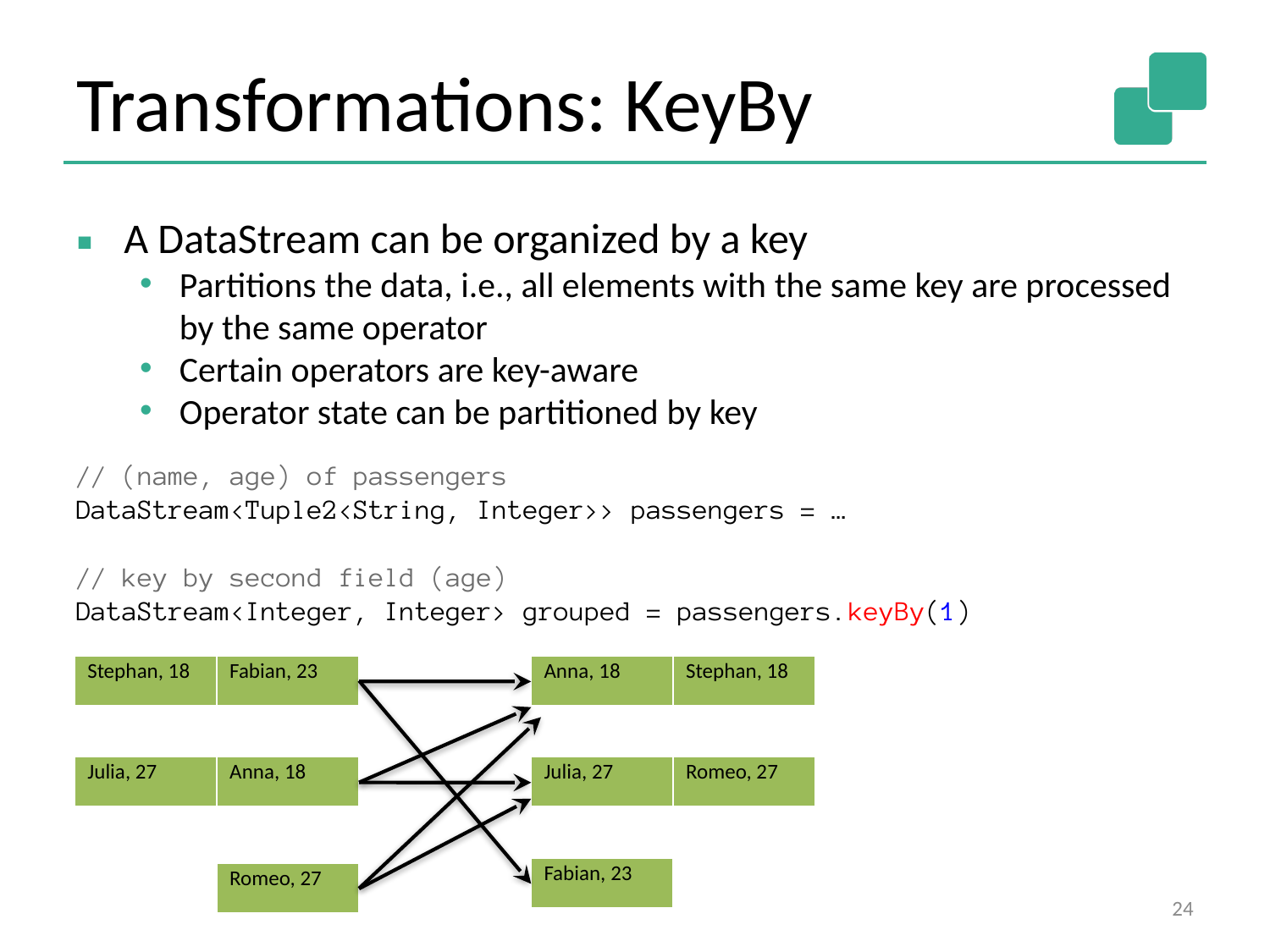

Transformations: KeyBy
A DataStream can be organized by a key
Partitions the data, i.e., all elements with the same key are processed by the same operator
Certain operators are key-aware
Operator state can be partitioned by key
// (name, age) of passengers
DataStream<Tuple2<String, Integer>> passengers = …

// key by second field (age)
DataStream<Integer, Integer> grouped = passengers.keyBy(1)

| Stephan, 18 | Fabian, 23 |
| --- | --- |
| Anna, 18 | Stephan, 18 |
| --- | --- |

| Julia, 27 | Anna, 18 |
| --- | --- |
| Julia, 27 | Romeo, 27 |
| --- | --- |

| Fabian, 23 |
| --- |
| Romeo, 27 |
| --- |
24